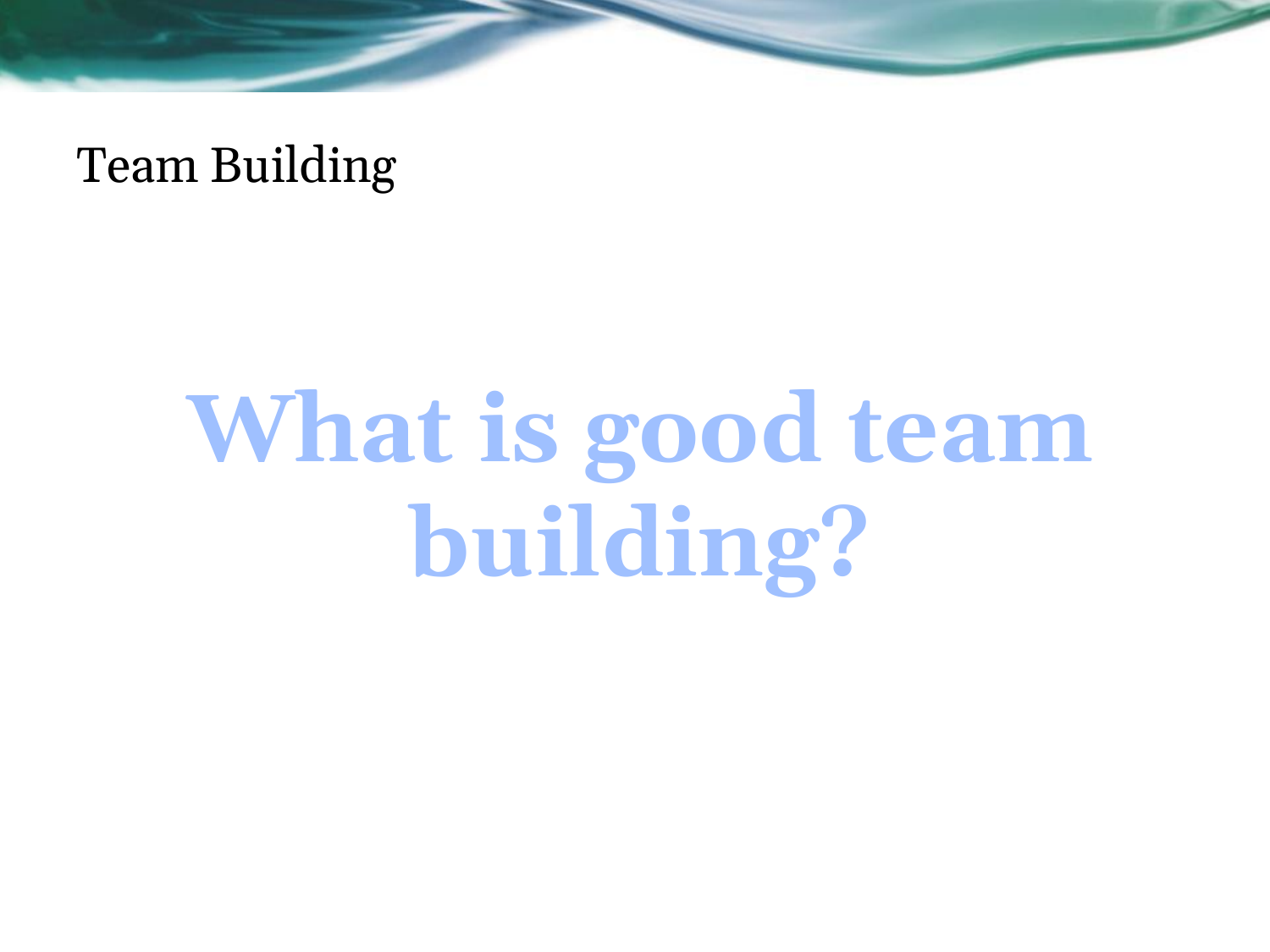

# Team Building
What is good team building?